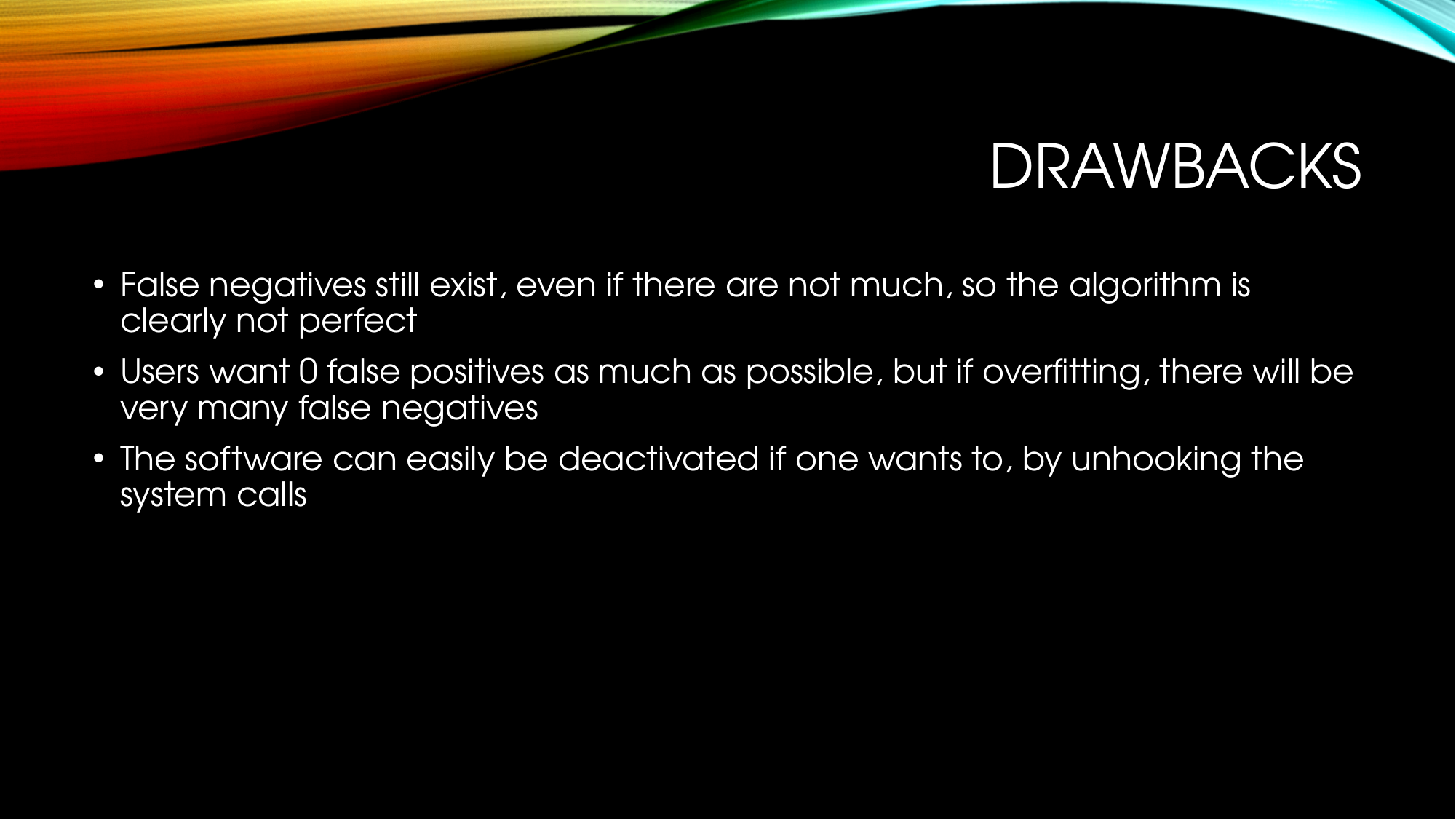

# DRAWBACKS
False negatives still exist, even if there are not much, so the algorithm is clearly not perfect
Users want 0 false positives as much as possible, but if overfitting, there will be very many false negatives
The software can easily be deactivated if one wants to, by unhooking the system calls